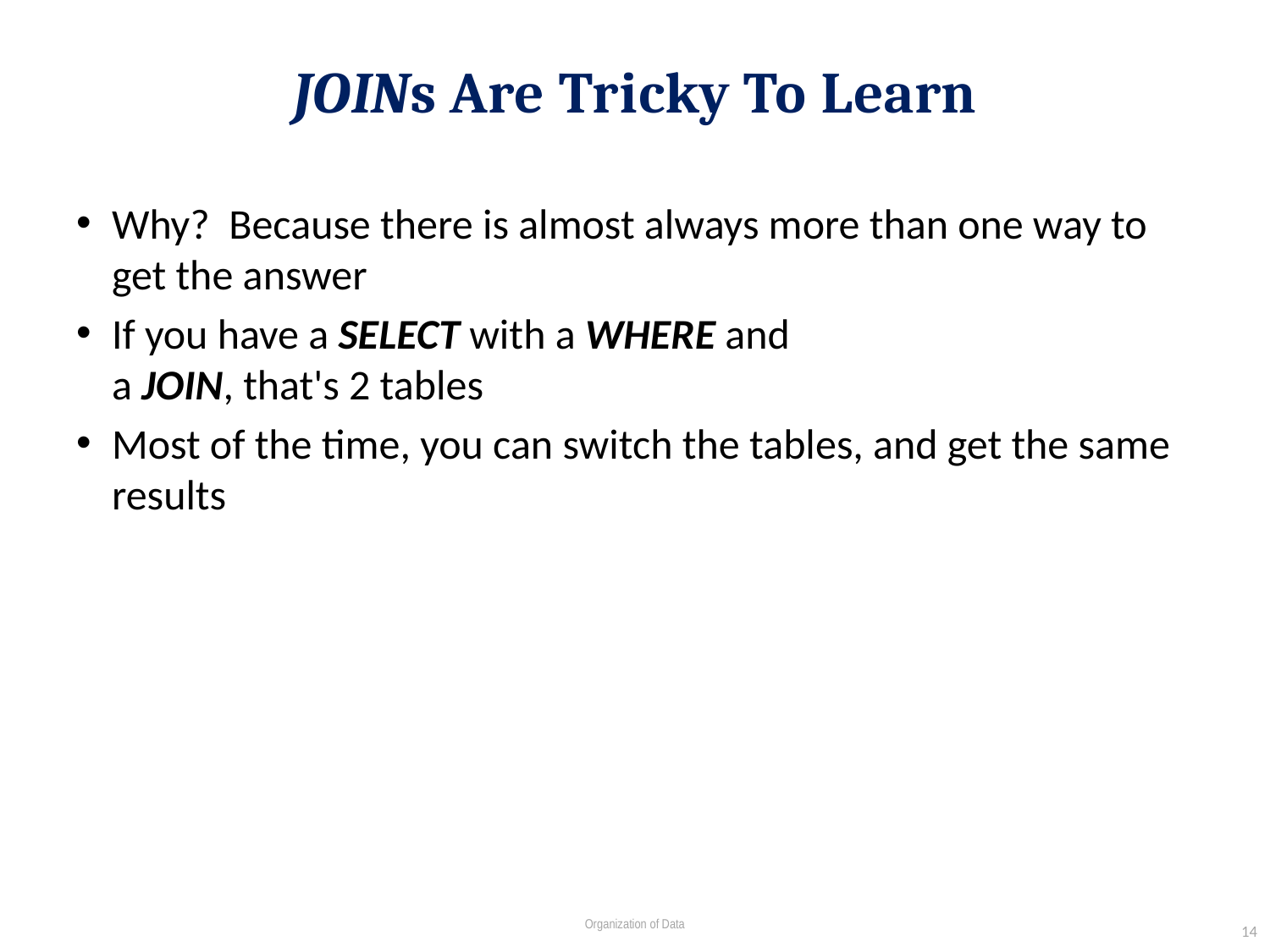

# JOINs Are Tricky To Learn
Why?  Because there is almost always more than one way to get the answer
If you have a SELECT with a WHERE and
a JOIN, that's 2 tables
Most of the time, you can switch the tables, and get the same results
14
Organization of Data